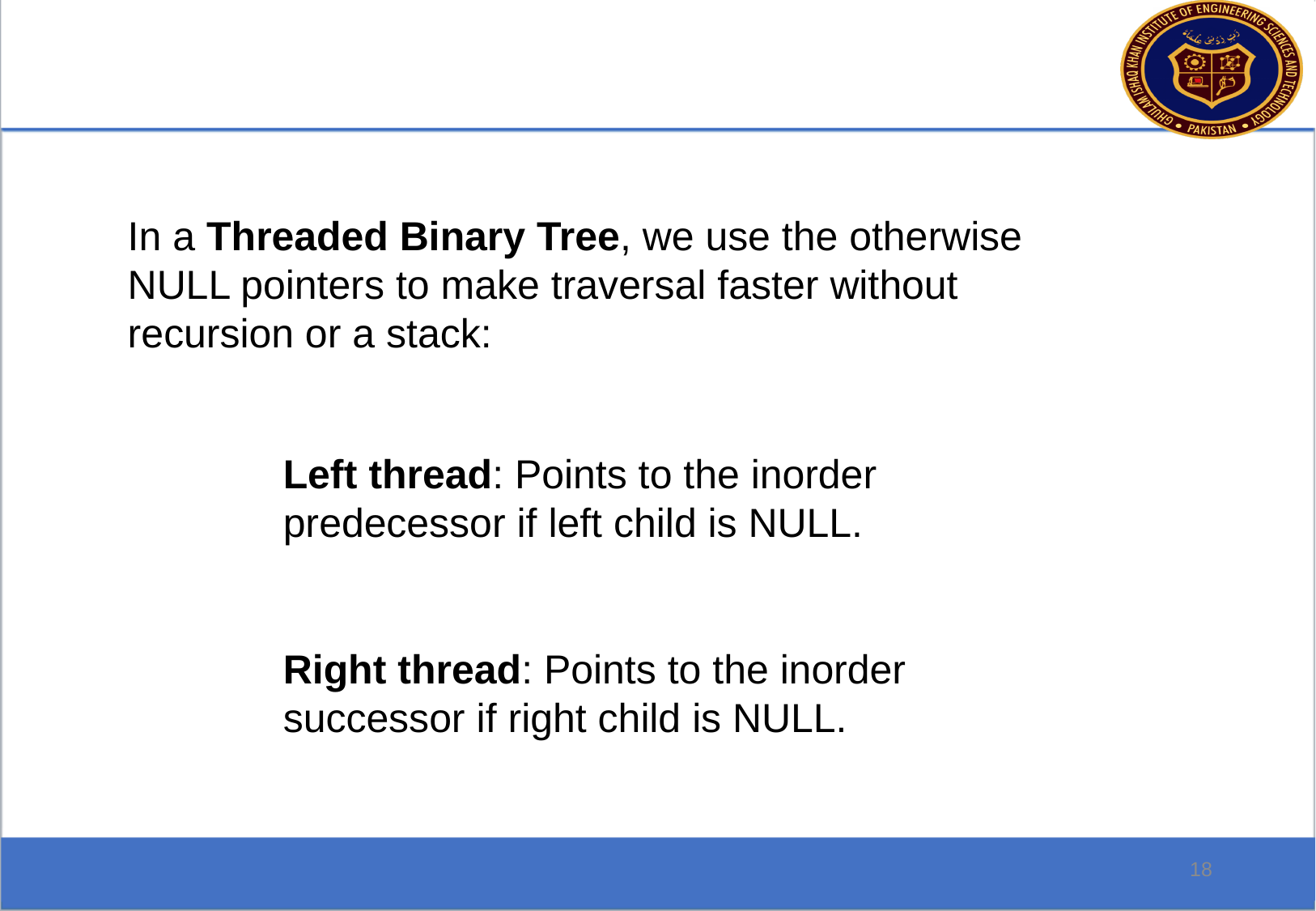

In a Threaded Binary Tree, we use the otherwise NULL pointers to make traversal faster without recursion or a stack:
Left thread: Points to the inorder predecessor if left child is NULL.
Right thread: Points to the inorder successor if right child is NULL.
18